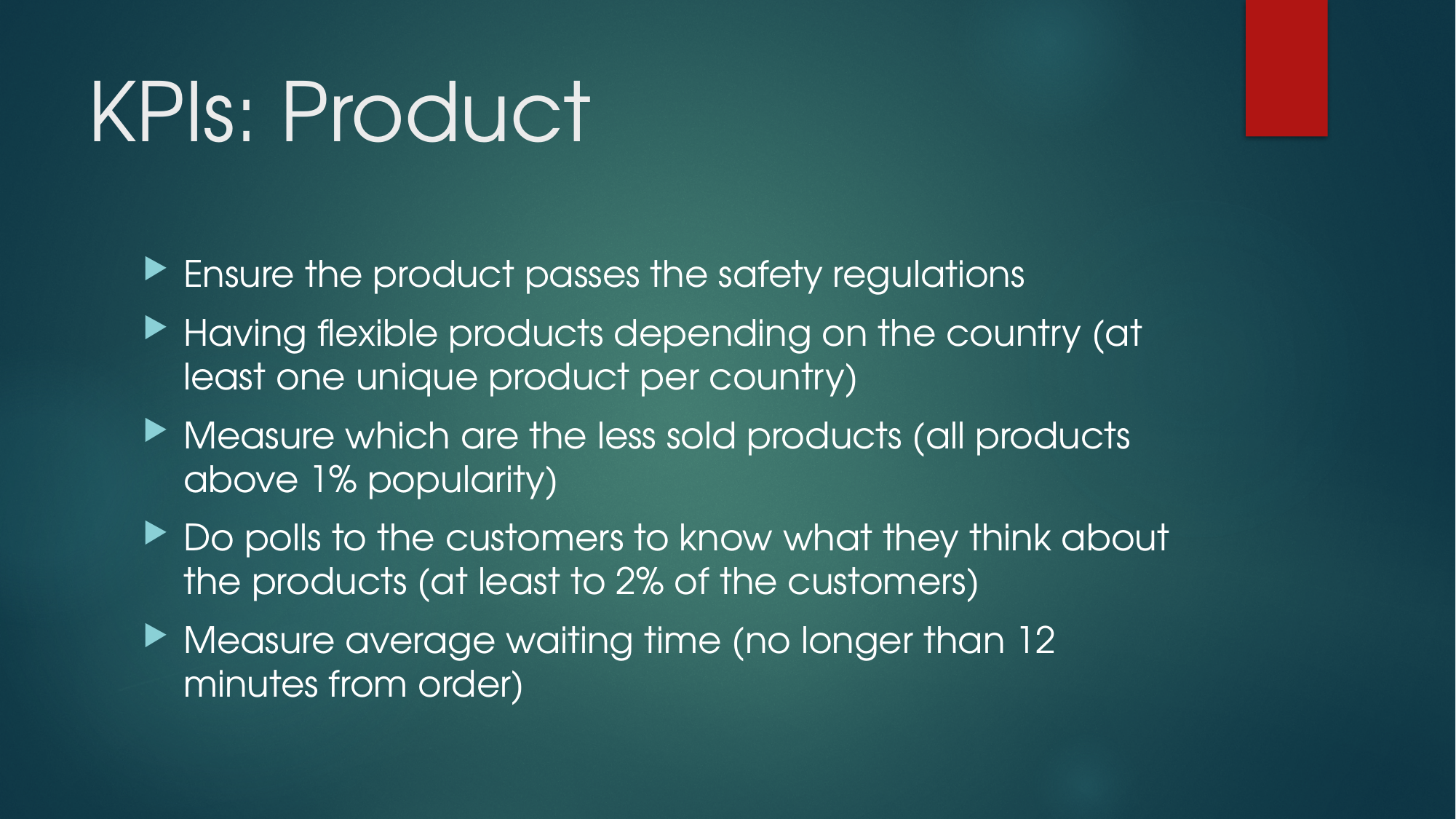

# KPIs: Product
Ensure the product passes the safety regulations
Having flexible products depending on the country (at least one unique product per country)
Measure which are the less sold products (all products above 1% popularity)
Do polls to the customers to know what they think about the products (at least to 2% of the customers)
Measure average waiting time (no longer than 12 minutes from order)